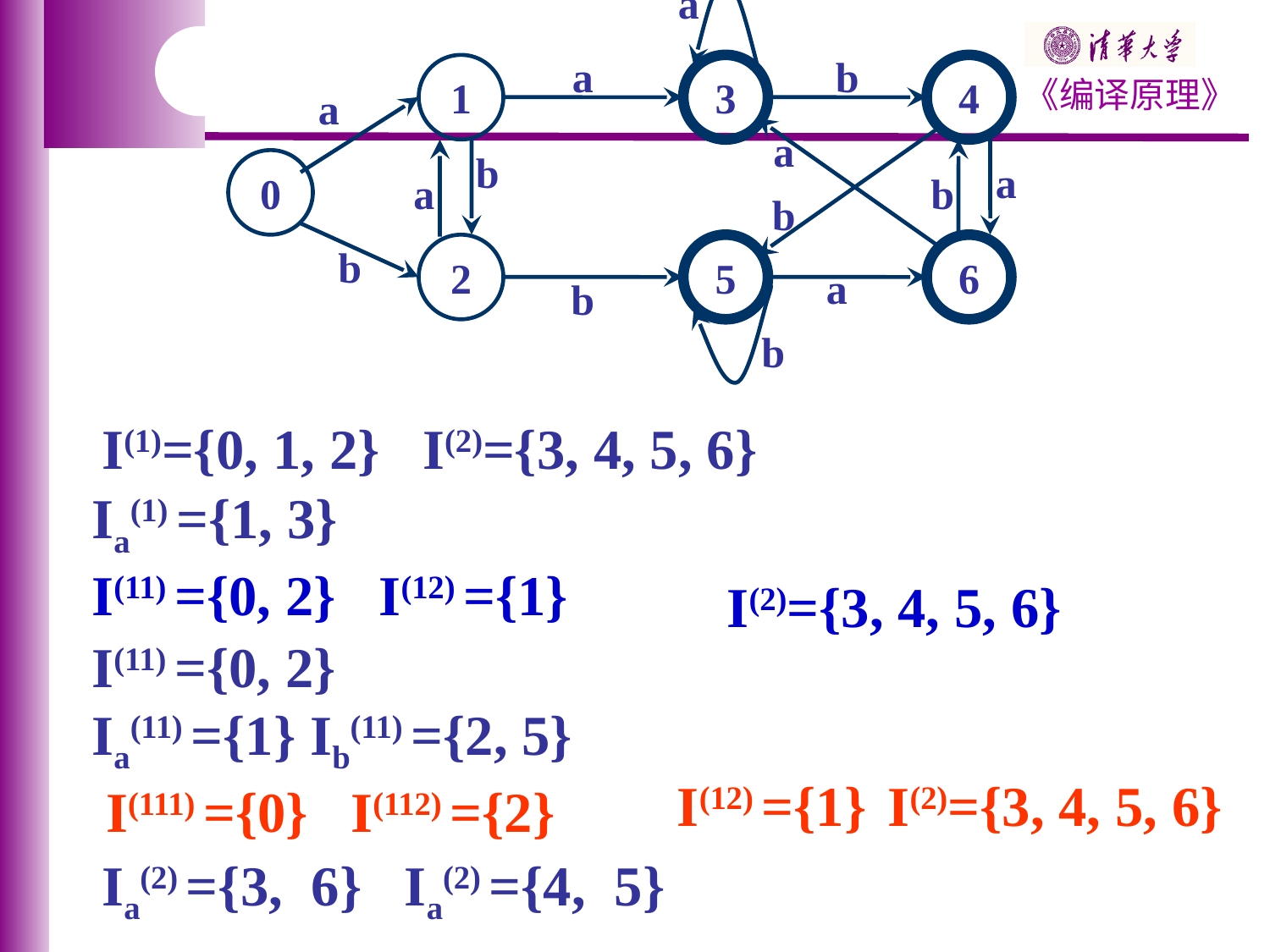

a

a
b
1
3
4
a

a

b

0
a
a
b
b

b
2
5
6
a
b

b
I(1)={0, 1, 2}   I(2)={3, 4, 5, 6}
Ia(1) ={1, 3}
I(11) ={0, 2}   I(12) ={1}
I(2)={3, 4, 5, 6}
I(11) ={0, 2}
Ia(11) ={1} Ib(11) ={2, 5}
 I(111) ={0}   I(112) ={2}
I(12) ={1}  I(2)={3, 4, 5, 6}
Ia(2) ={3,  6}   Ia(2) ={4,  5}